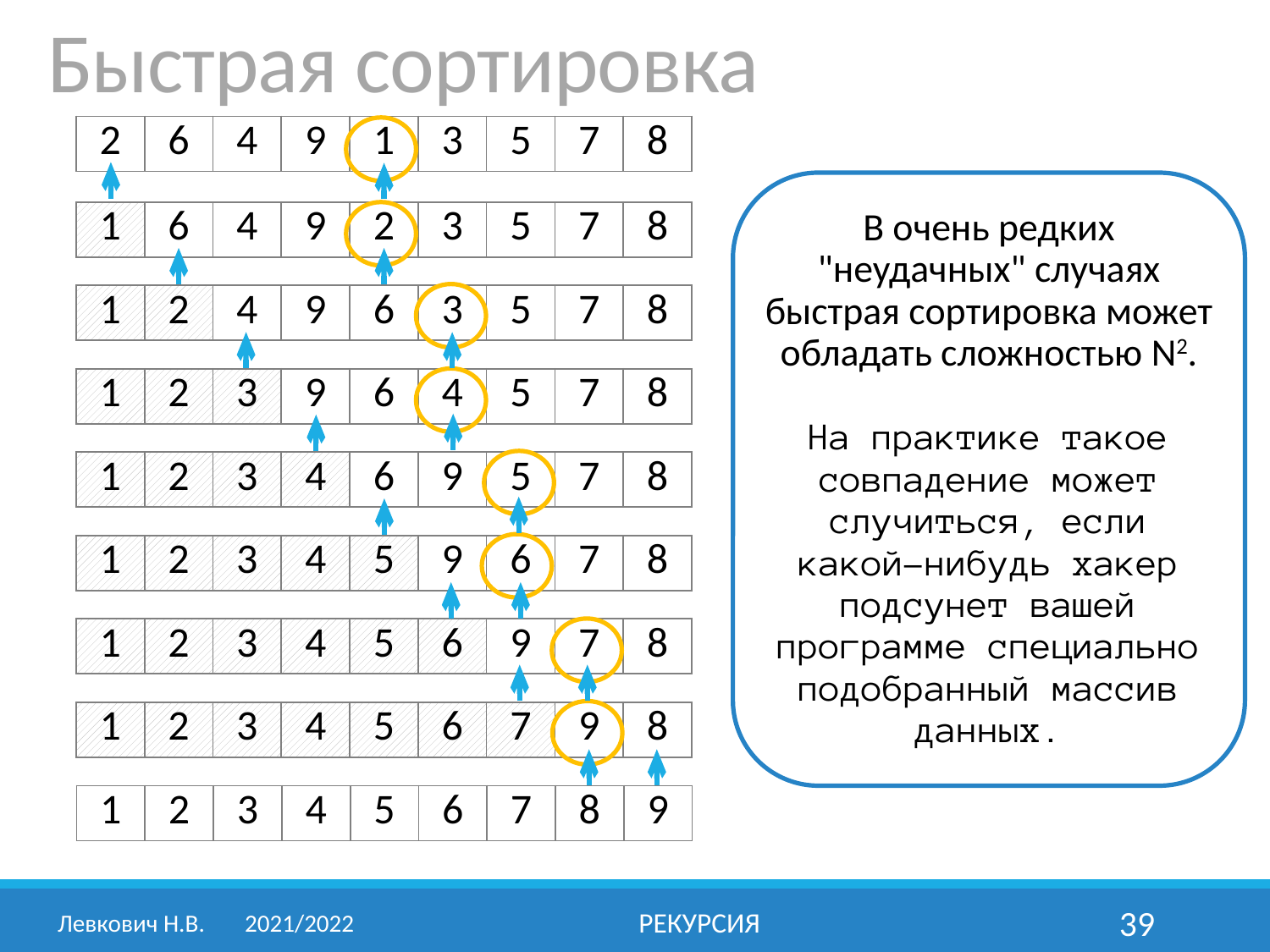

Быстрая сортировка
| 2 | 6 | 4 | 9 | 1 | 3 | 5 | 7 | 8 |
| --- | --- | --- | --- | --- | --- | --- | --- | --- |

В очень редких "неудачных" случаях быстрая сортировка может обладать сложностью N2.

На практике такое совпадение может случиться, если какой-нибудь хакер подсунет вашей программе специально подобранный массив данных.
| 1 | 6 | 4 | 9 | 2 | 3 | 5 | 7 | 8 |
| --- | --- | --- | --- | --- | --- | --- | --- | --- |

| 1 | 2 | 4 | 9 | 6 | 3 | 5 | 7 | 8 |
| --- | --- | --- | --- | --- | --- | --- | --- | --- |

| 1 | 2 | 3 | 9 | 6 | 4 | 5 | 7 | 8 |
| --- | --- | --- | --- | --- | --- | --- | --- | --- |

| 1 | 2 | 3 | 4 | 6 | 9 | 5 | 7 | 8 |
| --- | --- | --- | --- | --- | --- | --- | --- | --- |

| 1 | 2 | 3 | 4 | 5 | 9 | 6 | 7 | 8 |
| --- | --- | --- | --- | --- | --- | --- | --- | --- |

| 1 | 2 | 3 | 4 | 5 | 6 | 9 | 7 | 8 |
| --- | --- | --- | --- | --- | --- | --- | --- | --- |

| 1 | 2 | 3 | 4 | 5 | 6 | 7 | 9 | 8 |
| --- | --- | --- | --- | --- | --- | --- | --- | --- |
| 1 | 2 | 3 | 4 | 5 | 6 | 7 | 8 | 9 |
| --- | --- | --- | --- | --- | --- | --- | --- | --- |
Левкович Н.В.	2021/2022
РЕКУРСИЯ
39